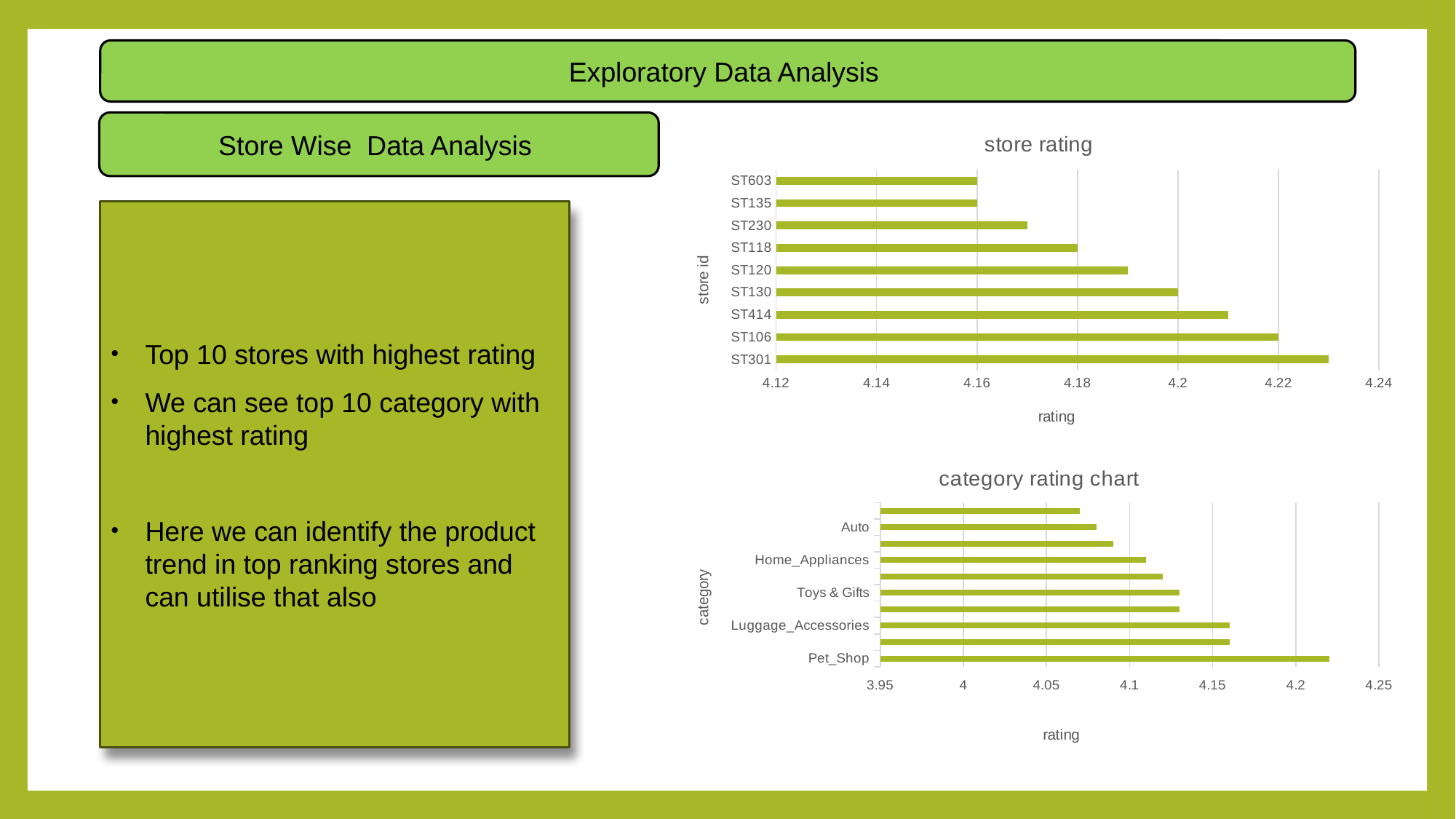

Exploratory Data Analysis
Store Wise  Data Analysis

### Chart: store rating

| Category | 4.26 |
|---|---|
| ST301 | 4.23 |
| ST106 | 4.22 |
| ST414 | 4.21 |
| ST130 | 4.2 |
| ST120 | 4.19 |
| ST118 | 4.18 |
| ST230 | 4.17 |
| ST135 | 4.16 |
| ST603 | 4.16 |
Top 10 stores with highest rating
We can see top 10 category with highest rating

Here we can identify the product trend in top ranking stores and can utilise that also

### Chart: category rating chart

| Category | rating |
|---|---|
| Pet_Shop | 4.22 |
| Food & Beverages | 4.16 |
| Luggage_Accessories | 4.16 |
| Fashion | 4.13 |
| Toys & Gifts | 4.13 |
| Construction_Tools | 4.12 |
| Home_Appliances | 4.11 |
| Stationery | 4.09 |
| Auto | 4.08 |
| Electronics | 4.07 |